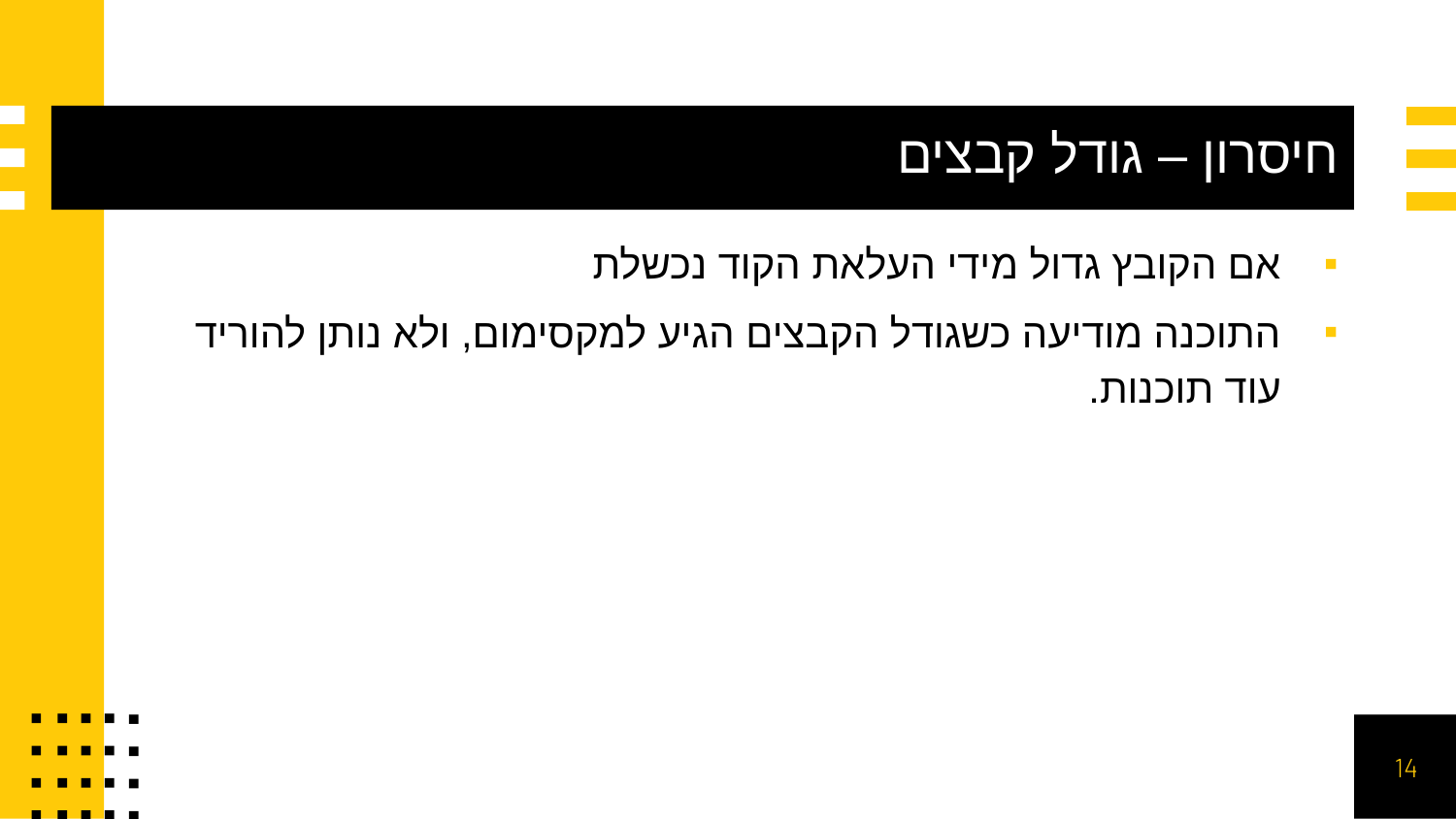

# חיסרון – גודל קבצים
אם הקובץ גדול מידי העלאת הקוד נכשלת
התוכנה מודיעה כשגודל הקבצים הגיע למקסימום, ולא נותן להוריד עוד תוכנות.
14